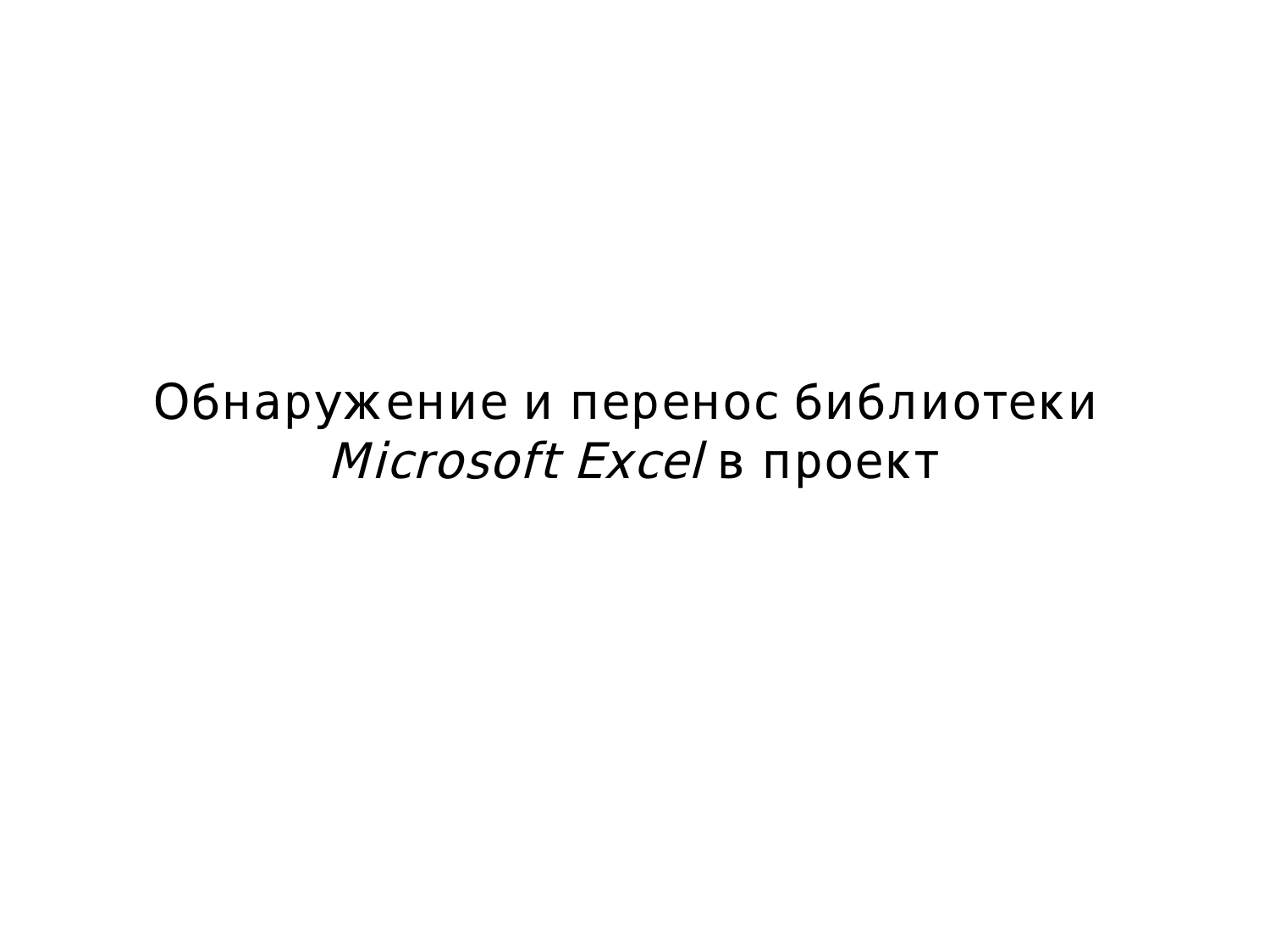

Обнаружение и перенос библиотеки
Microsoft Excel в проект